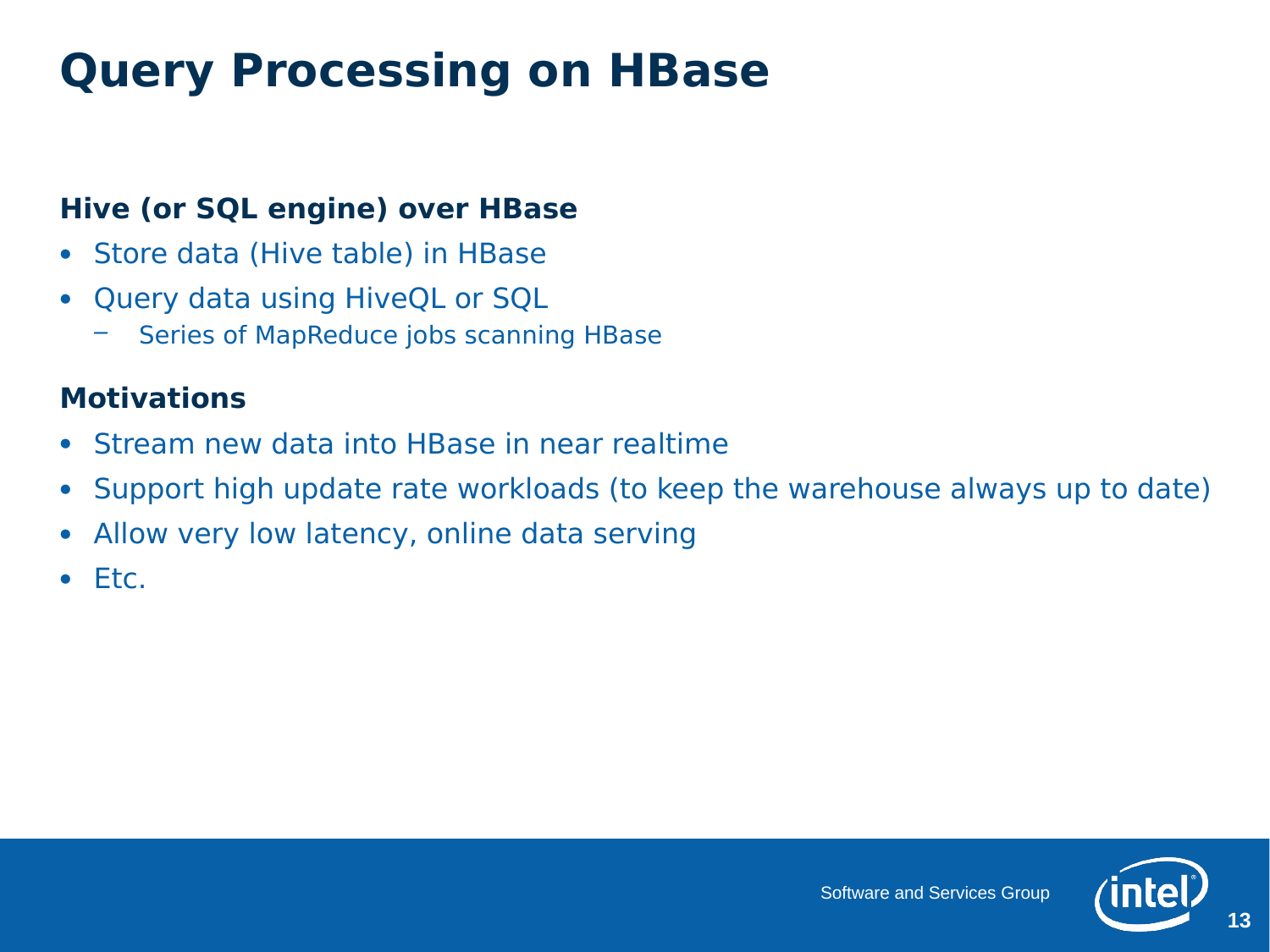

# Query Processing on HBase
Hive (or SQL engine) over HBase
Store data (Hive table) in HBase
Query data using HiveQL or SQL
Series of MapReduce jobs scanning HBase
Motivations
Stream new data into HBase in near realtime
Support high update rate workloads (to keep the warehouse always up to date)
Allow very low latency, online data serving
Etc.

13